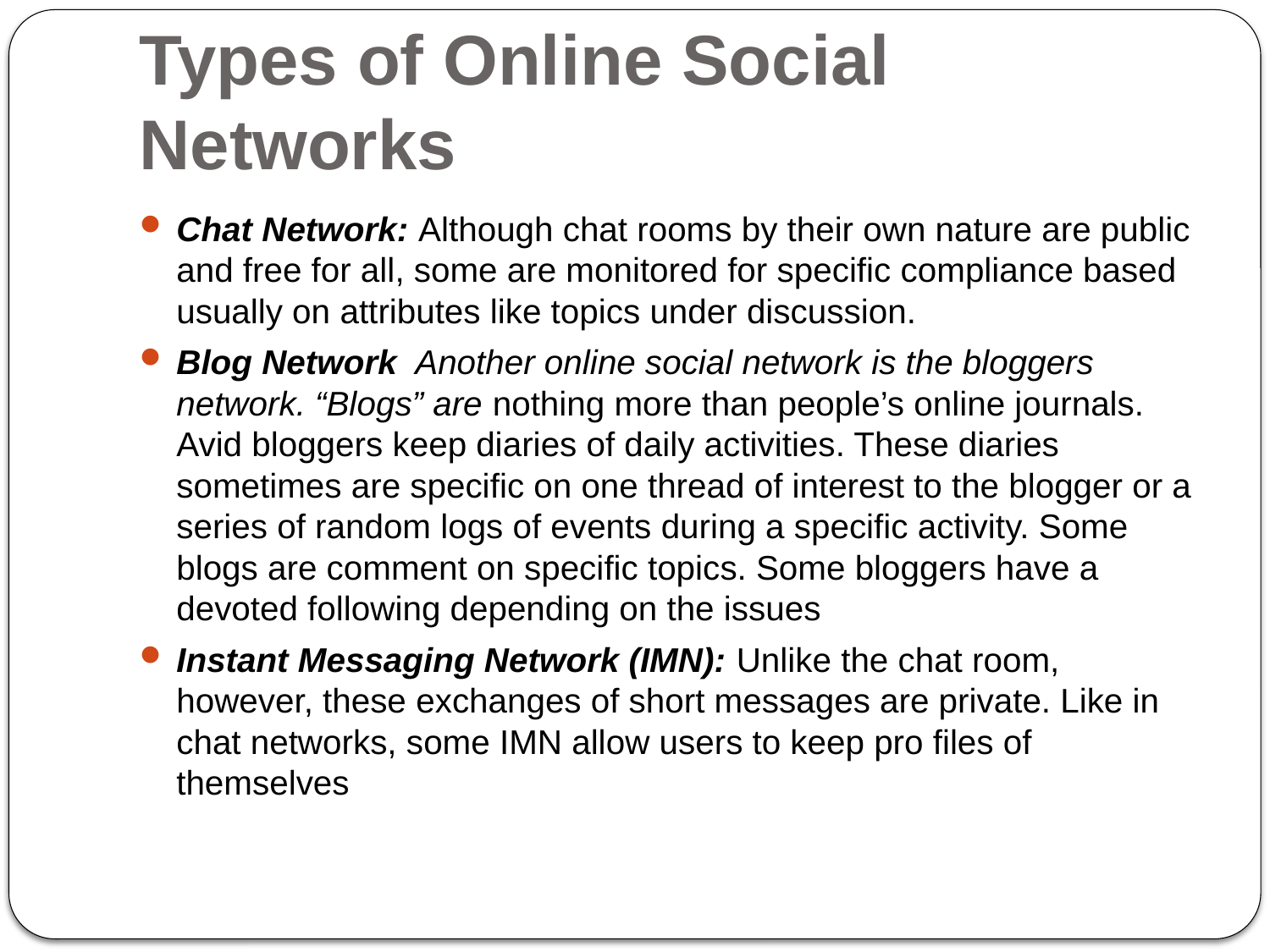

# Types of Online Social Networks
Chat Network: Although chat rooms by their own nature are public and free for all, some are monitored for specific compliance based usually on attributes like topics under discussion.
Blog Network  Another online social network is the bloggers network. “Blogs” are nothing more than people’s online journals. Avid bloggers keep diaries of daily activities. These diaries sometimes are specific on one thread of interest to the blogger or a series of random logs of events during a specific activity. Some blogs are comment on specific topics. Some bloggers have a devoted following depending on the issues
Instant Messaging Network (IMN): Unlike the chat room, however, these exchanges of short messages are private. Like in chat networks, some IMN allow users to keep pro files of themselves